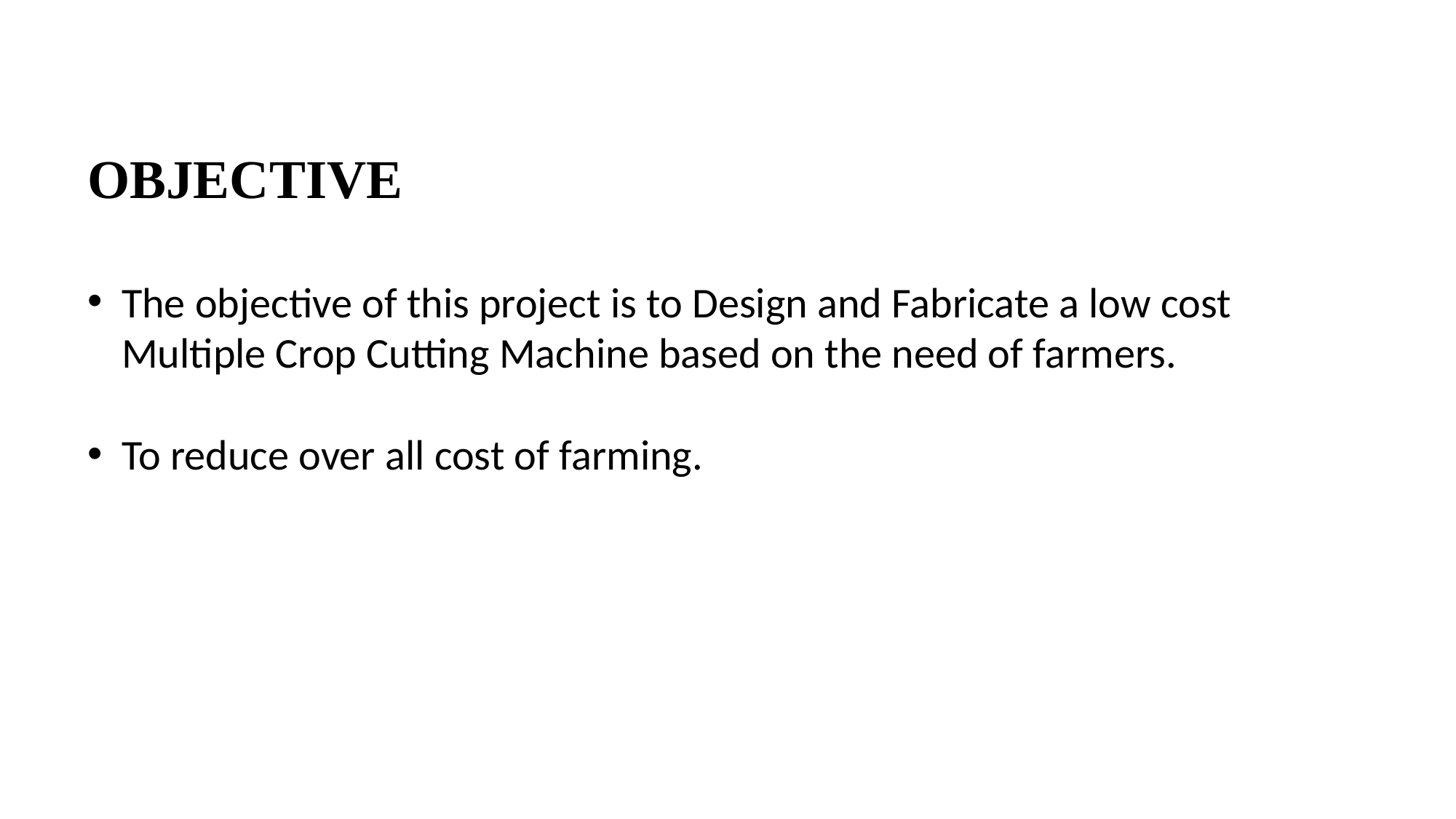

OBJECTIVE

The objective of this project is to Design and Fabricate a low cost Multiple Crop Cutting Machine based on the need of farmers.

To reduce over all cost of farming.